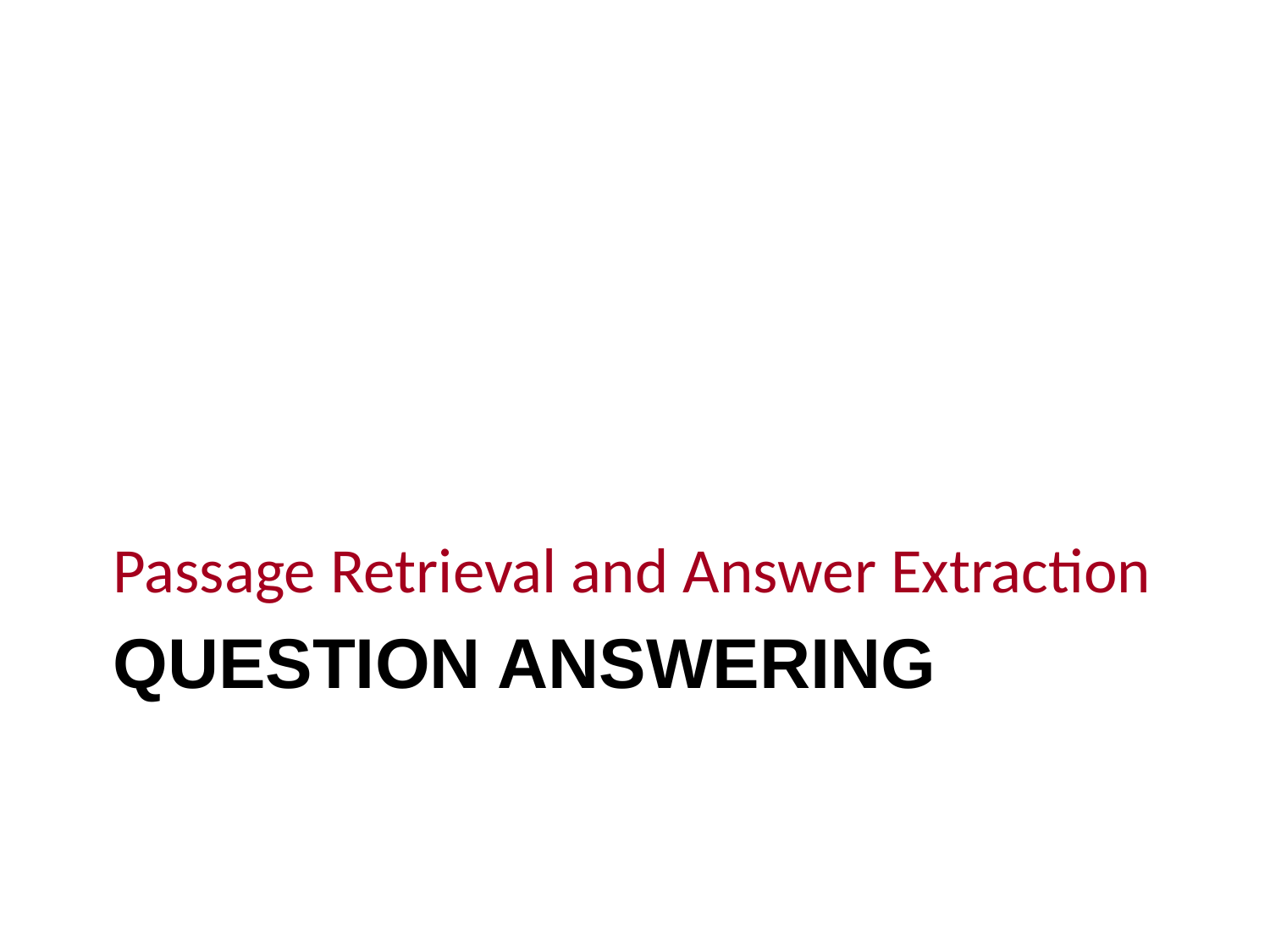

Passage Retrieval and Answer Extraction
# Question Answering